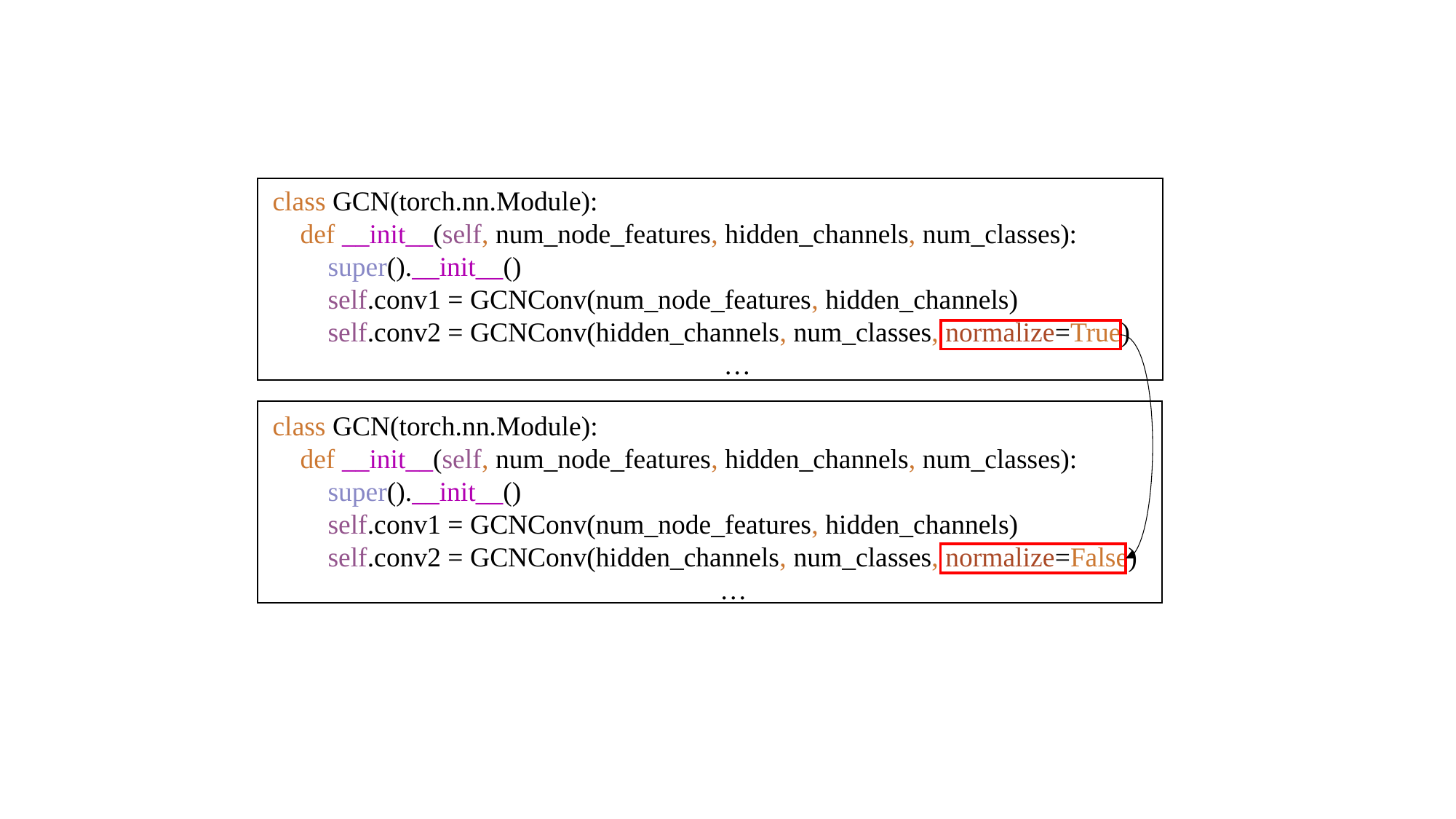

class GCN(torch.nn.Module):
    def __init__(self, num_node_features, hidden_channels, num_classes):
        super().__init__()
        self.conv1 = GCNConv(num_node_features, hidden_channels)
        self.conv2 = GCNConv(hidden_channels, num_classes, normalize=True)
…

class GCN(torch.nn.Module):
    def __init__(self, num_node_features, hidden_channels, num_classes):
        super().__init__()
        self.conv1 = GCNConv(num_node_features, hidden_channels)
        self.conv2 = GCNConv(hidden_channels, num_classes, normalize=False)
…